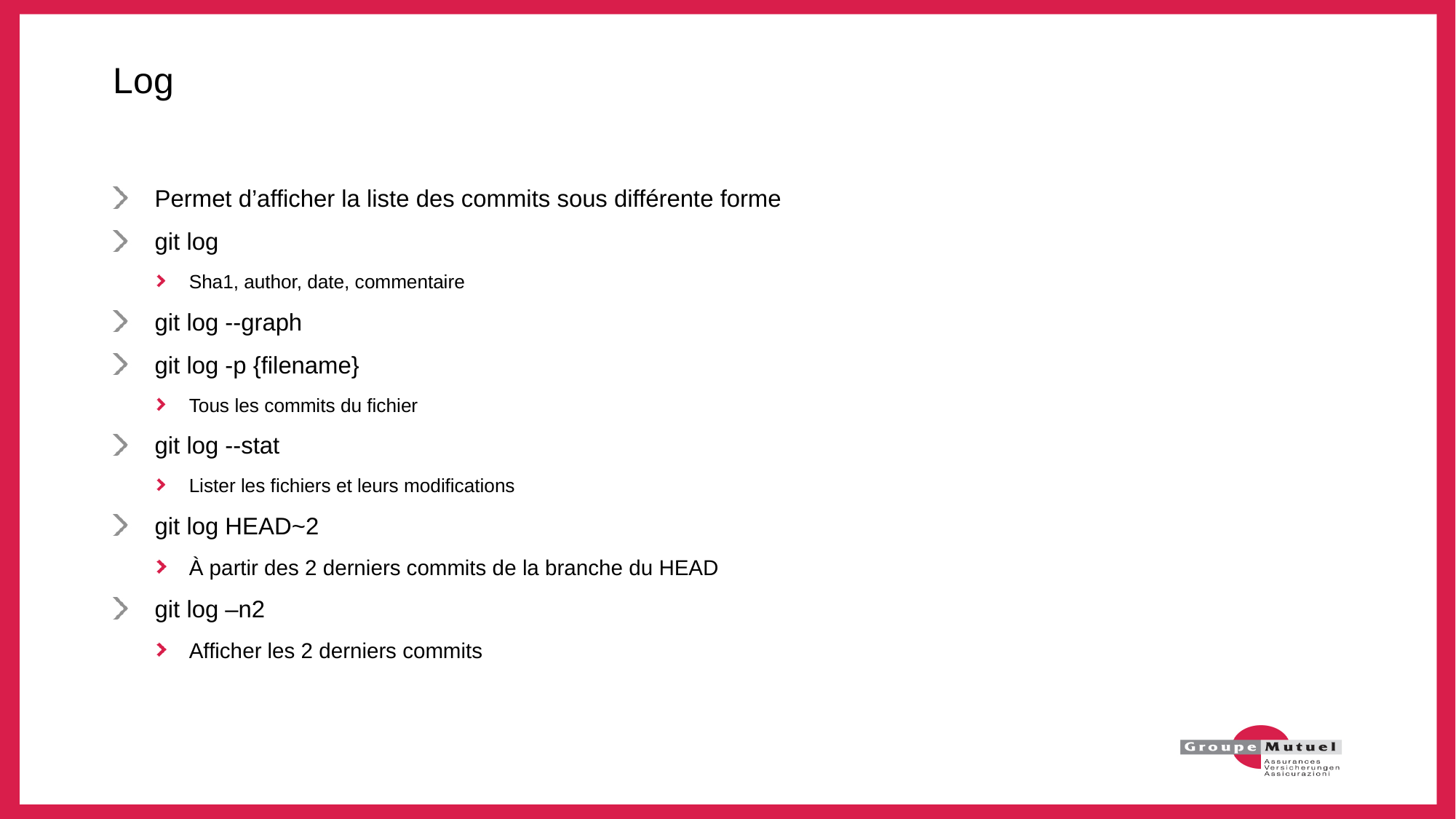

# Log
Permet d’afficher la liste des commits sous différente forme
git log
Sha1, author, date, commentaire
git log --graph
git log -p {filename}
Tous les commits du fichier
git log --stat
Lister les fichiers et leurs modifications
git log HEAD~2
À partir des 2 derniers commits de la branche du HEAD
git log –n2
Afficher les 2 derniers commits